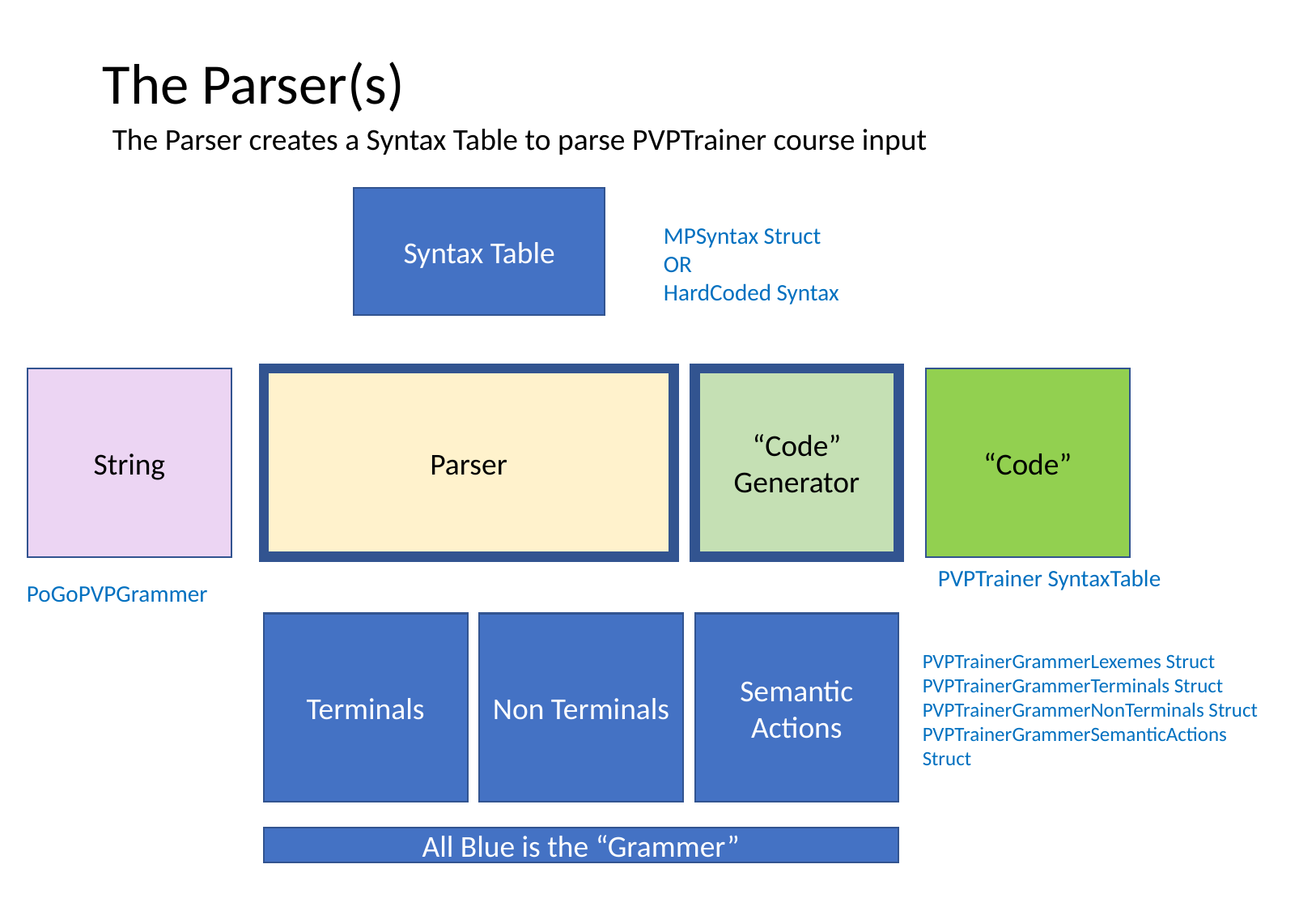

# The Parser(s)
The Parser creates a Syntax Table to parse PVPTrainer course input
Syntax Table
MPSyntax Struct
OR
HardCoded Syntax
String
“Code”
Generator
“Code”
Parser
PVPTrainer SyntaxTable
PoGoPVPGrammer
Semantic Actions
Non Terminals
Terminals
PVPTrainerGrammerLexemes Struct
PVPTrainerGrammerTerminals Struct
PVPTrainerGrammerNonTerminals Struct
PVPTrainerGrammerSemanticActions Struct
All Blue is the “Grammer”